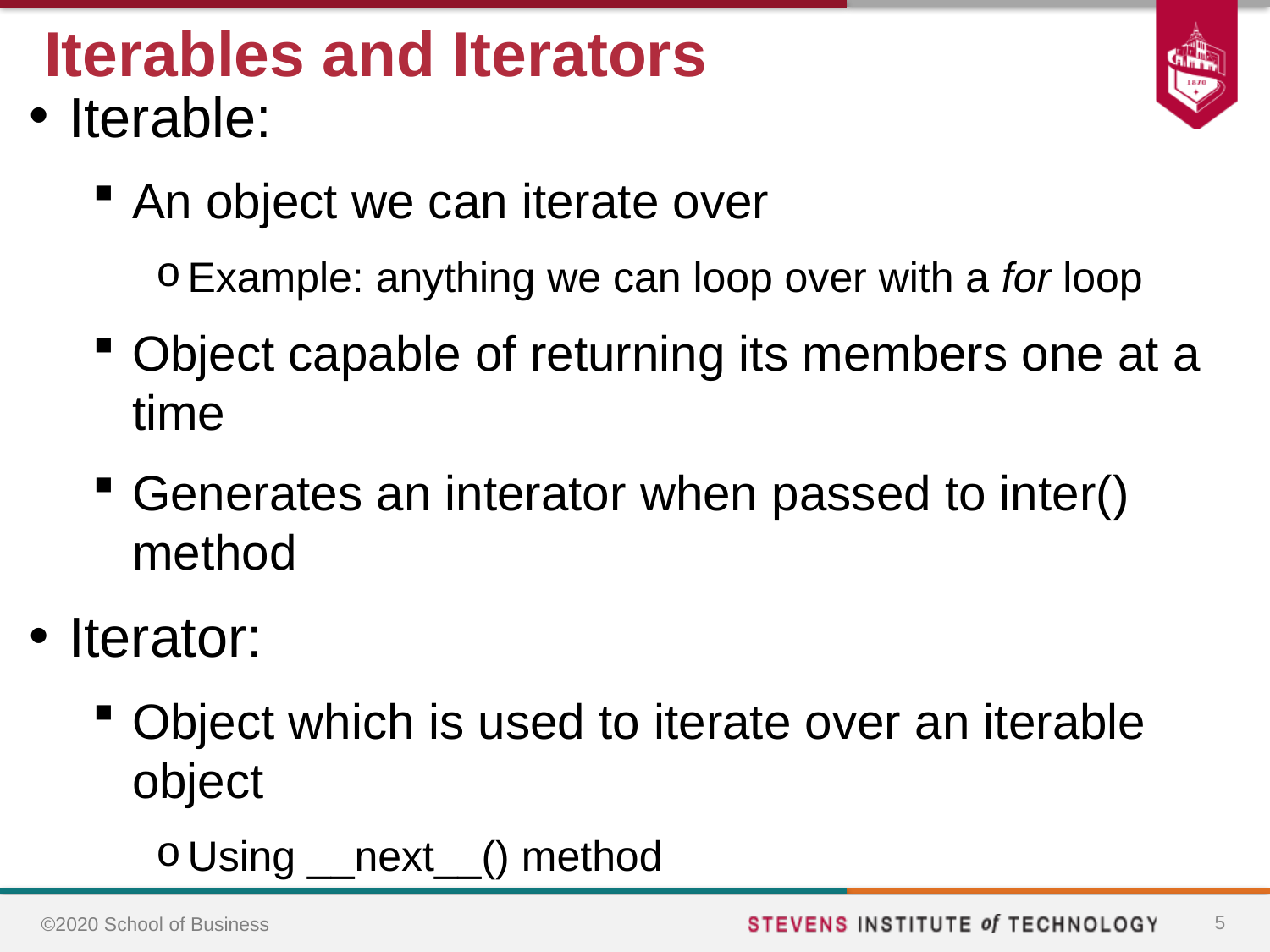

# Iterables and Iterators
Iterable:
An object we can iterate over
Example: anything we can loop over with a for loop
Object capable of returning its members one at a time
Generates an interator when passed to inter() method
Iterator:
Object which is used to iterate over an iterable object
Using __next__() method

5